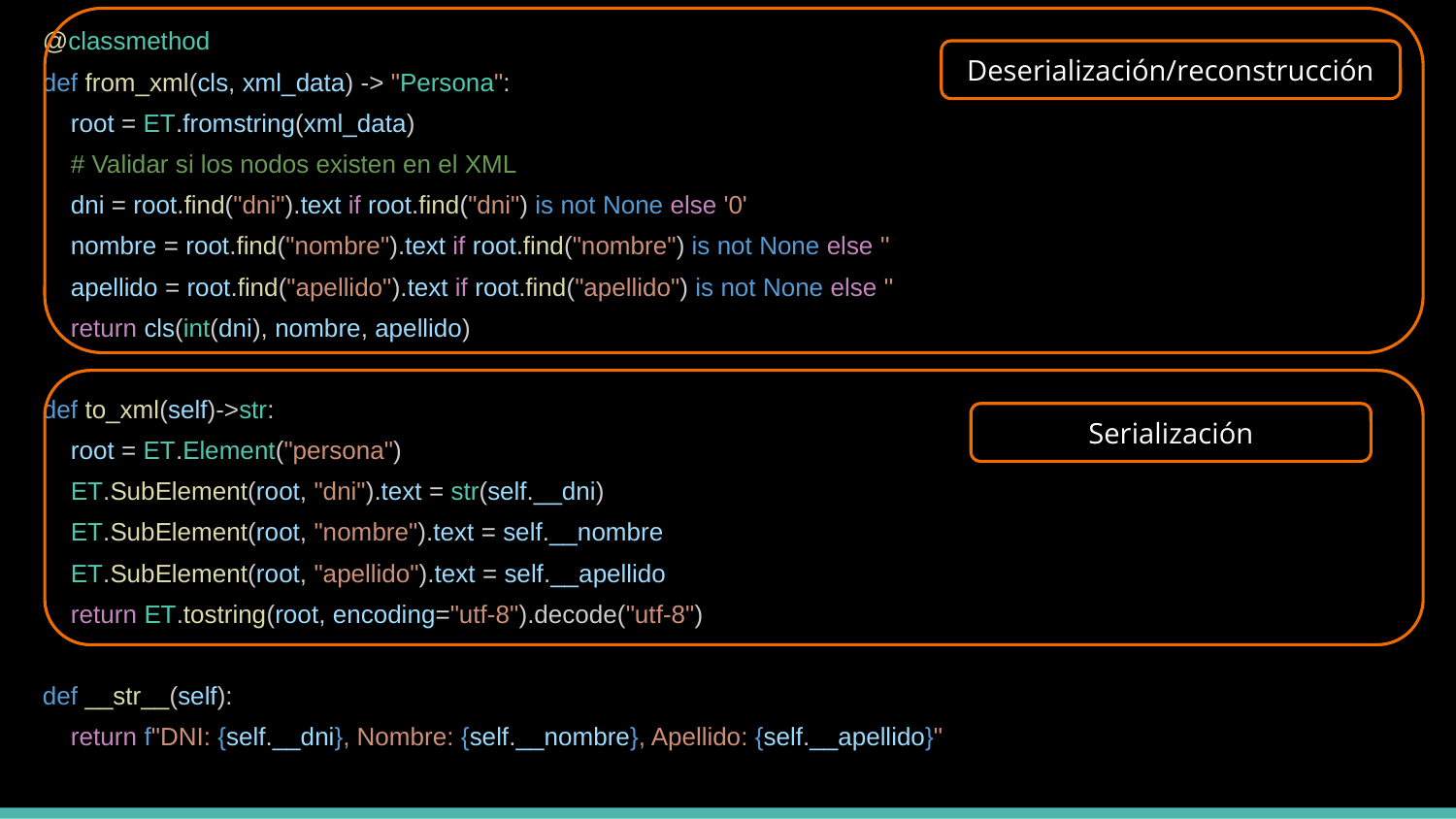

@classmethod
    def from_xml(cls, xml_data) -> "Persona":
        root = ET.fromstring(xml_data)
        # Validar si los nodos existen en el XML
        dni = root.find("dni").text if root.find("dni") is not None else '0'
        nombre = root.find("nombre").text if root.find("nombre") is not None else ''
        apellido = root.find("apellido").text if root.find("apellido") is not None else ''
        return cls(int(dni), nombre, apellido)

    def to_xml(self)->str:
        root = ET.Element("persona")
        ET.SubElement(root, "dni").text = str(self.__dni)
        ET.SubElement(root, "nombre").text = self.__nombre
        ET.SubElement(root, "apellido").text = self.__apellido
        return ET.tostring(root, encoding="utf-8").decode("utf-8")

    def __str__(self):
        return f"DNI: {self.__dni}, Nombre: {self.__nombre}, Apellido: {self.__apellido}"

Deserialización/reconstrucción
#

Serialización